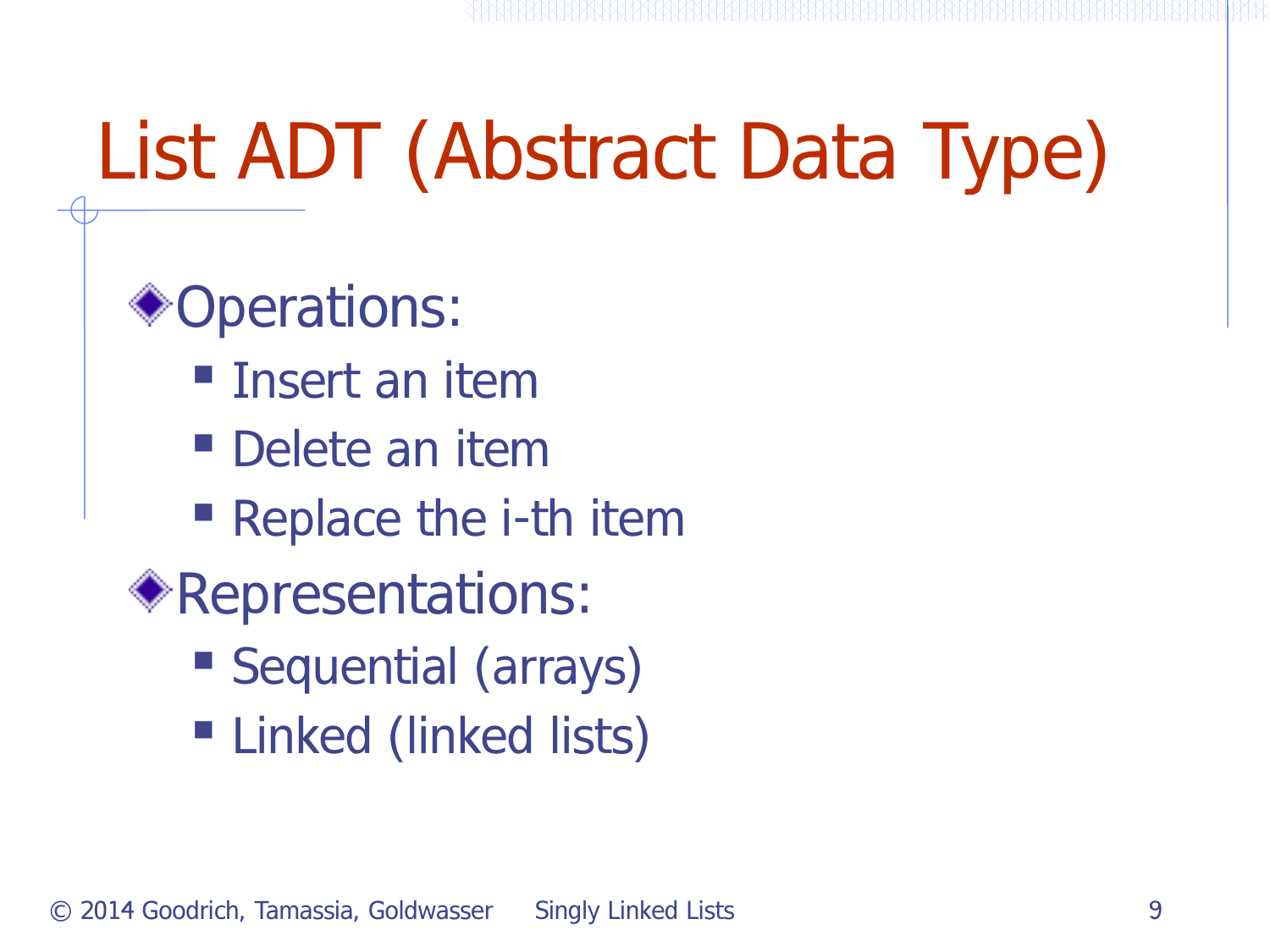

# List ADT (Abstract Data Type)
Operations:
Insert an item
Delete an item
Replace the i-th item
Representations:
Sequential (arrays)
Linked (linked lists)
Singly Linked Lists
9